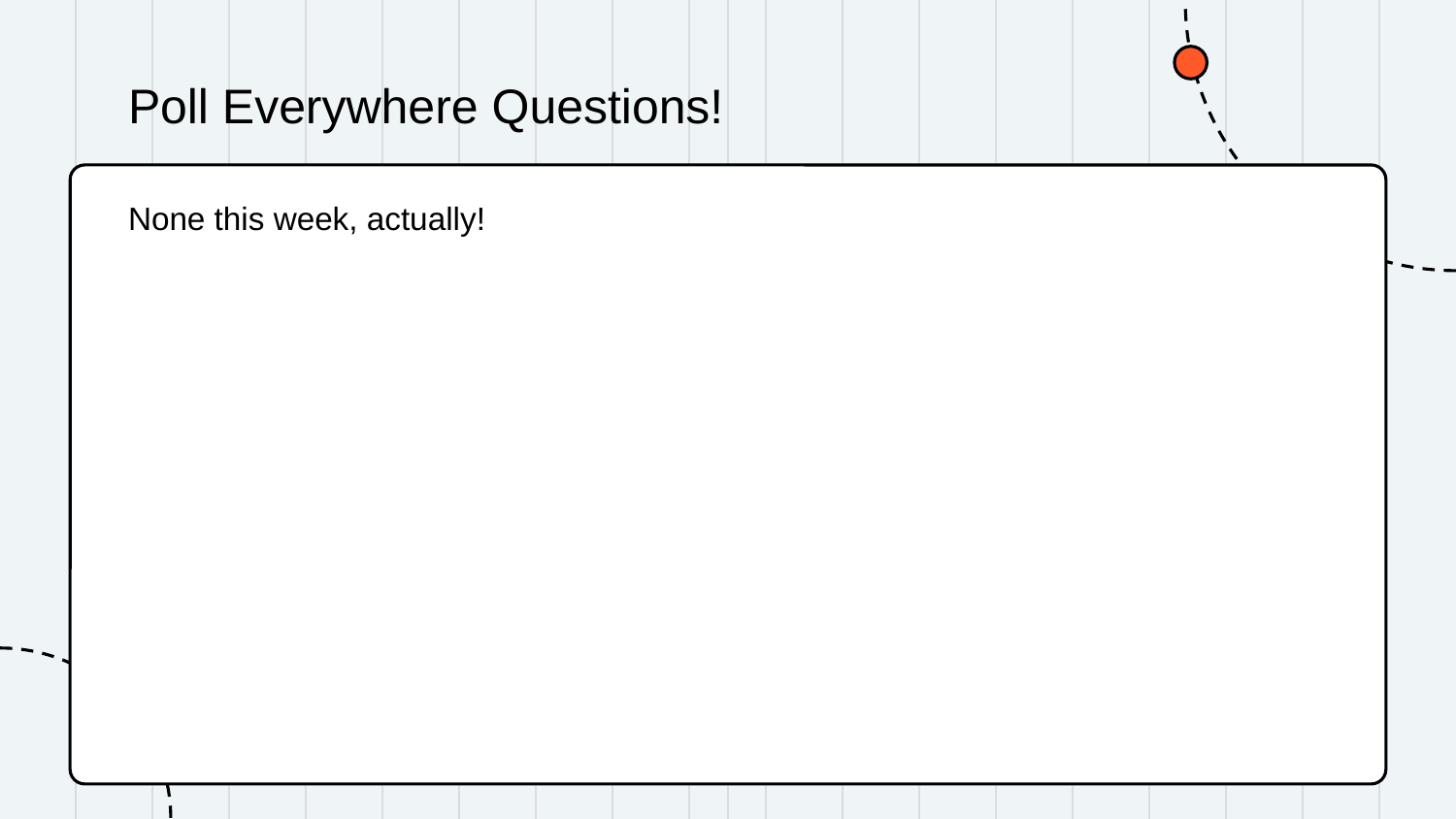

# Poll Everywhere Questions!
None this week, actually!